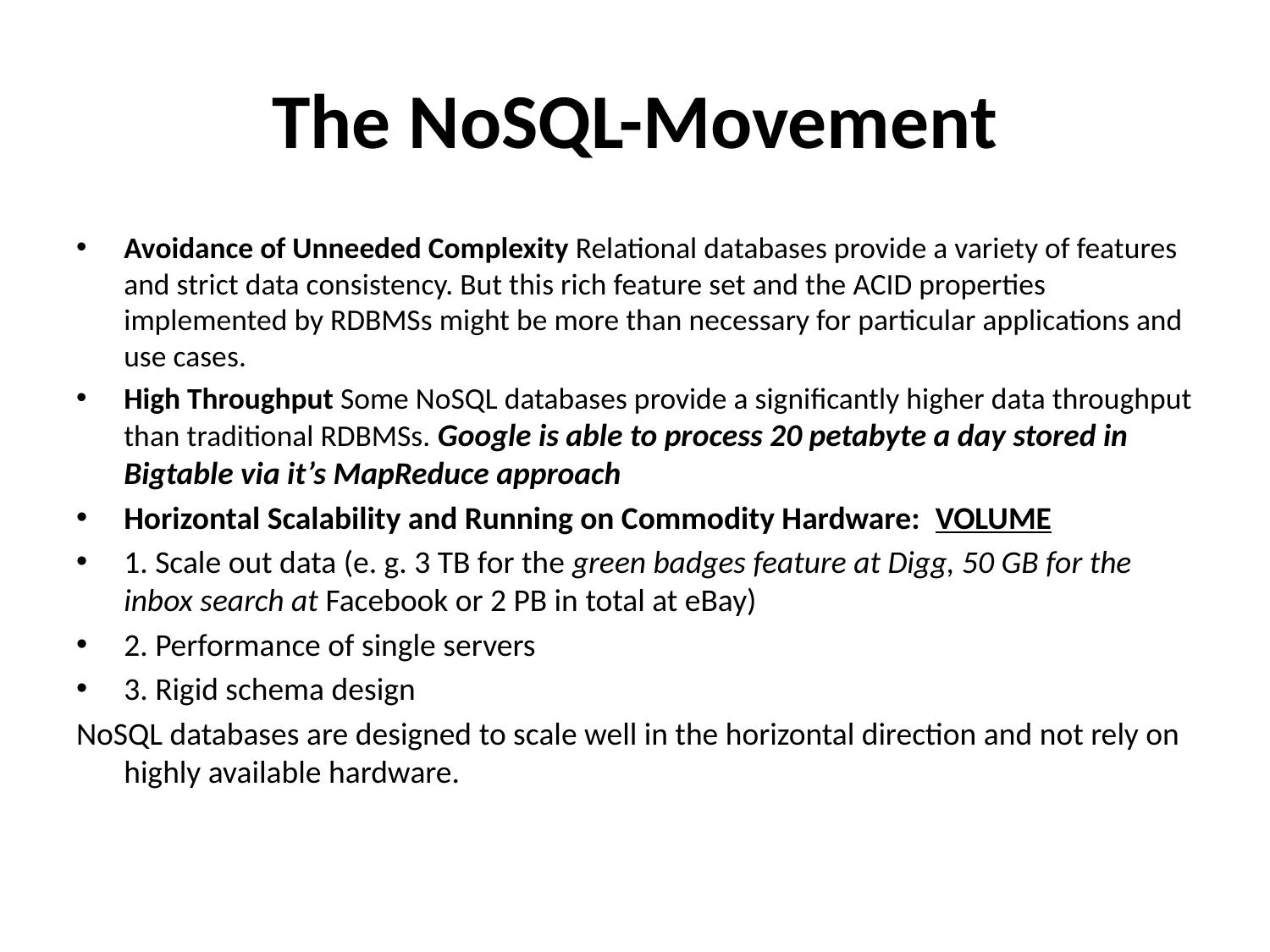

# The NoSQL-Movement
Avoidance of Unneeded Complexity Relational databases provide a variety of features and strict data consistency. But this rich feature set and the ACID properties implemented by RDBMSs might be more than necessary for particular applications and use cases.
High Throughput Some NoSQL databases provide a significantly higher data throughput than traditional RDBMSs. Google is able to process 20 petabyte a day stored in Bigtable via it’s MapReduce approach
Horizontal Scalability and Running on Commodity Hardware:  VOLUME
1. Scale out data (e. g. 3 TB for the green badges feature at Digg, 50 GB for the inbox search at Facebook or 2 PB in total at eBay)
2. Performance of single servers
3. Rigid schema design
NoSQL databases are designed to scale well in the horizontal direction and not rely on highly available hardware.